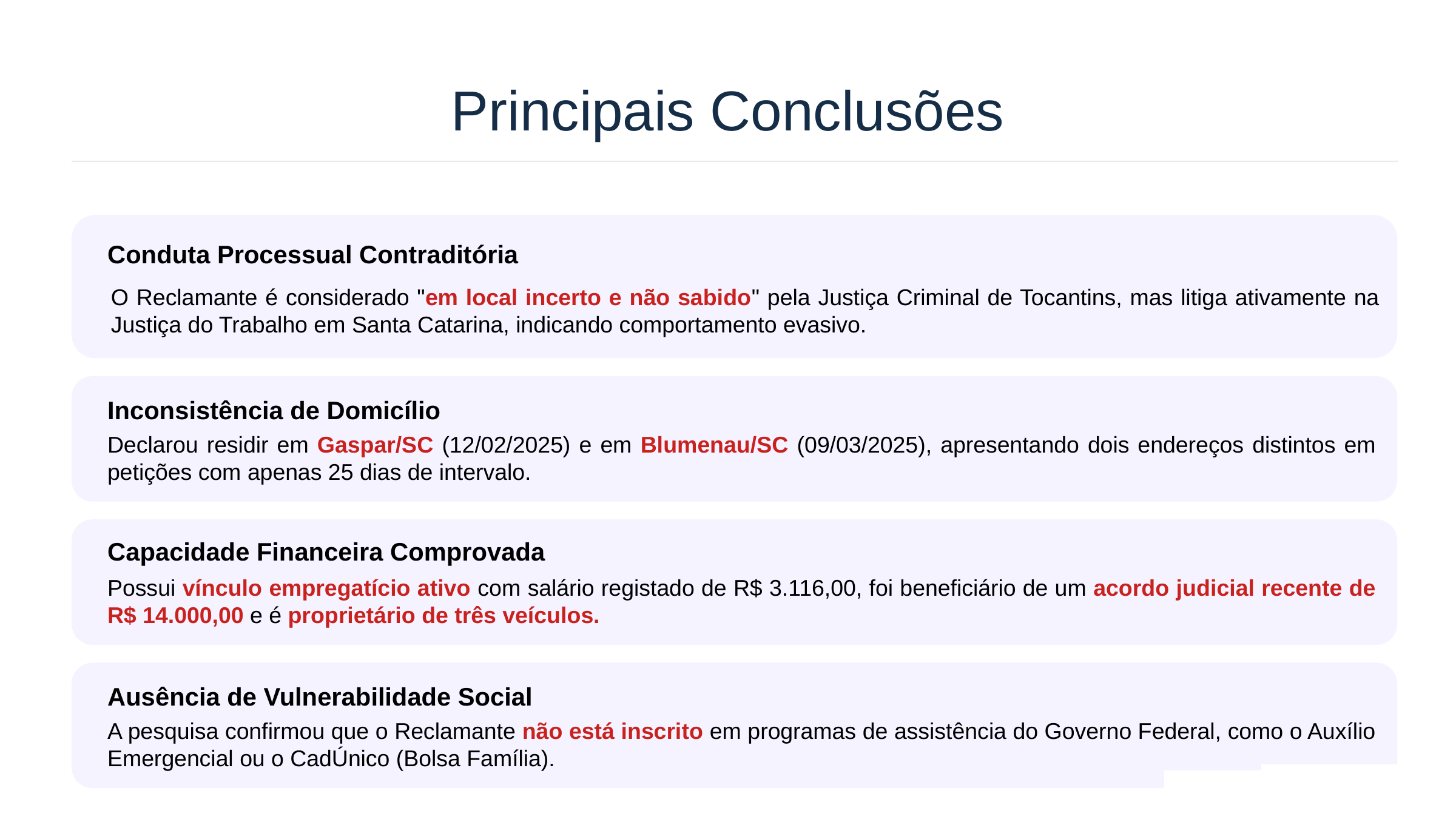

Principais Conclusões

Conduta Processual Contraditória
O Reclamante é considerado "em local incerto e não sabido" pela Justiça Criminal de Tocantins, mas litiga ativamente na Justiça do Trabalho em Santa Catarina, indicando comportamento evasivo.

Inconsistência de Domicílio
Declarou residir em Gaspar/SC (12/02/2025) e em Blumenau/SC (09/03/2025), apresentando dois endereços distintos em petições com apenas 25 dias de intervalo.

Capacidade Financeira Comprovada
Possui vínculo empregatício ativo com salário registado de R$ 3.116,00, foi beneficiário de um acordo judicial recente de R$ 14.000,00 e é proprietário de três veículos.

Ausência de Vulnerabilidade Social
A pesquisa confirmou que o Reclamante não está inscrito em programas de assistência do Governo Federal, como o Auxílio Emergencial ou o CadÚnico (Bolsa Família).